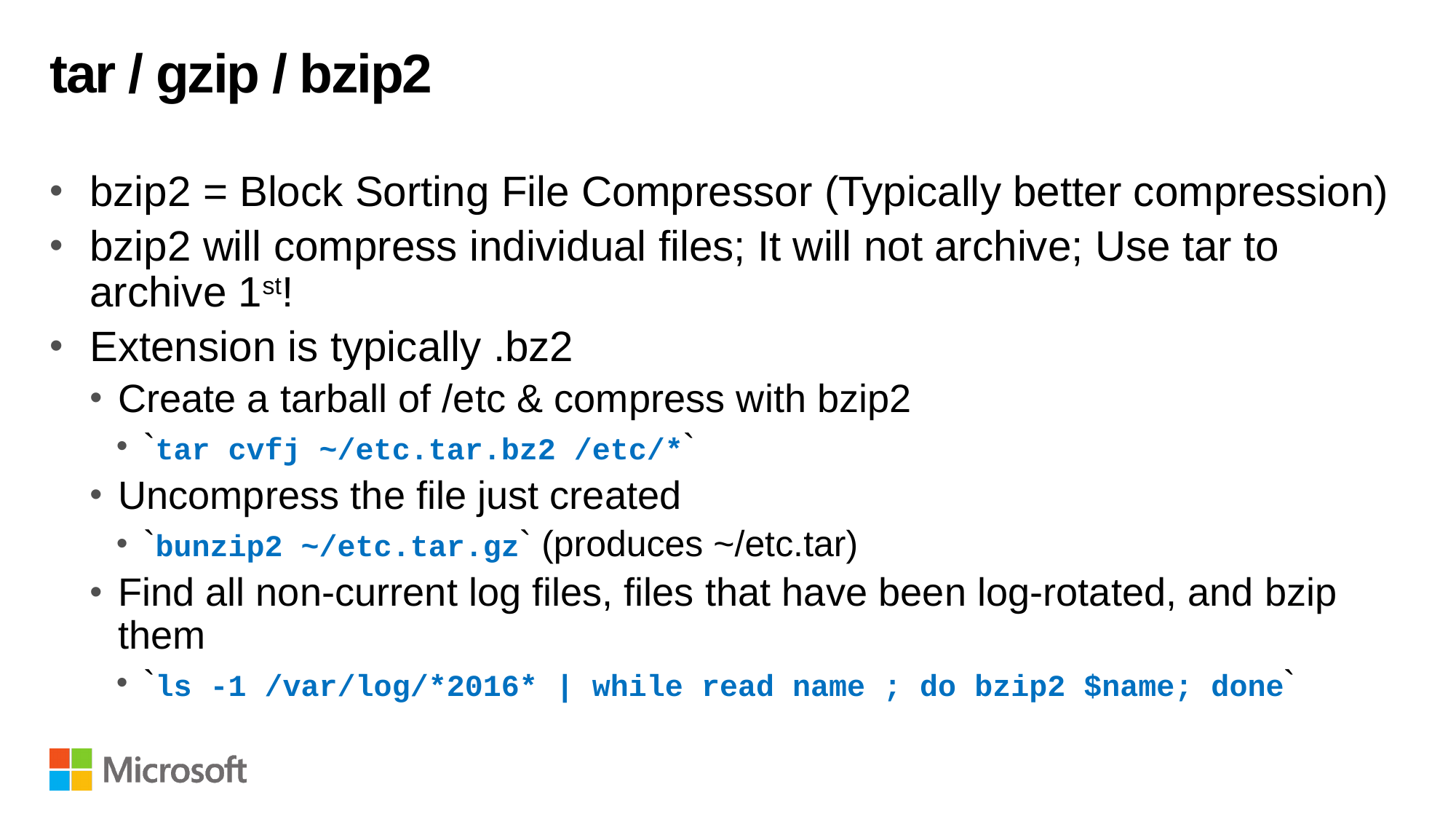

# tar / gzip / bzip2
bzip2 = Block Sorting File Compressor (Typically better compression)
bzip2 will compress individual files; It will not archive; Use tar to archive 1st!
Extension is typically .bz2
Create a tarball of /etc & compress with bzip2
`tar cvfj ~/etc.tar.bz2 /etc/*`
Uncompress the file just created
`bunzip2 ~/etc.tar.gz` (produces ~/etc.tar)
Find all non-current log files, files that have been log-rotated, and bzip them
`ls -1 /var/log/*2016* | while read name ; do bzip2 $name; done`